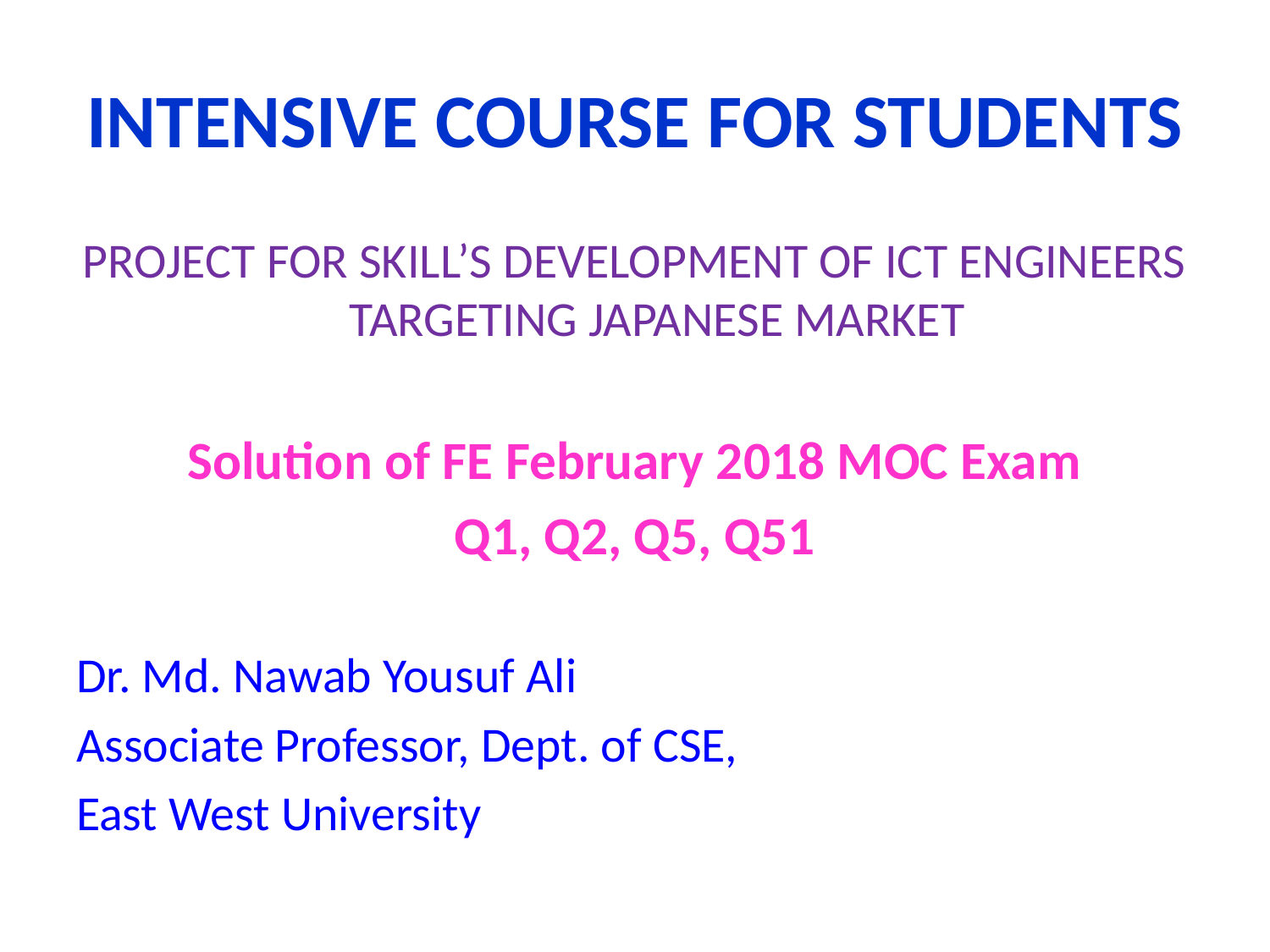

# INTENSIVE COURSE FOR STUDENTS
PROJECT FOR SKILL’S DEVELOPMENT OF ICT ENGINEERS TARGETING JAPANESE MARKET

Solution of FE February 2018 MOC Exam
Q1, Q2, Q5, Q51

Dr. Md. Nawab Yousuf Ali
Associate Professor, Dept. of CSE,
East West University